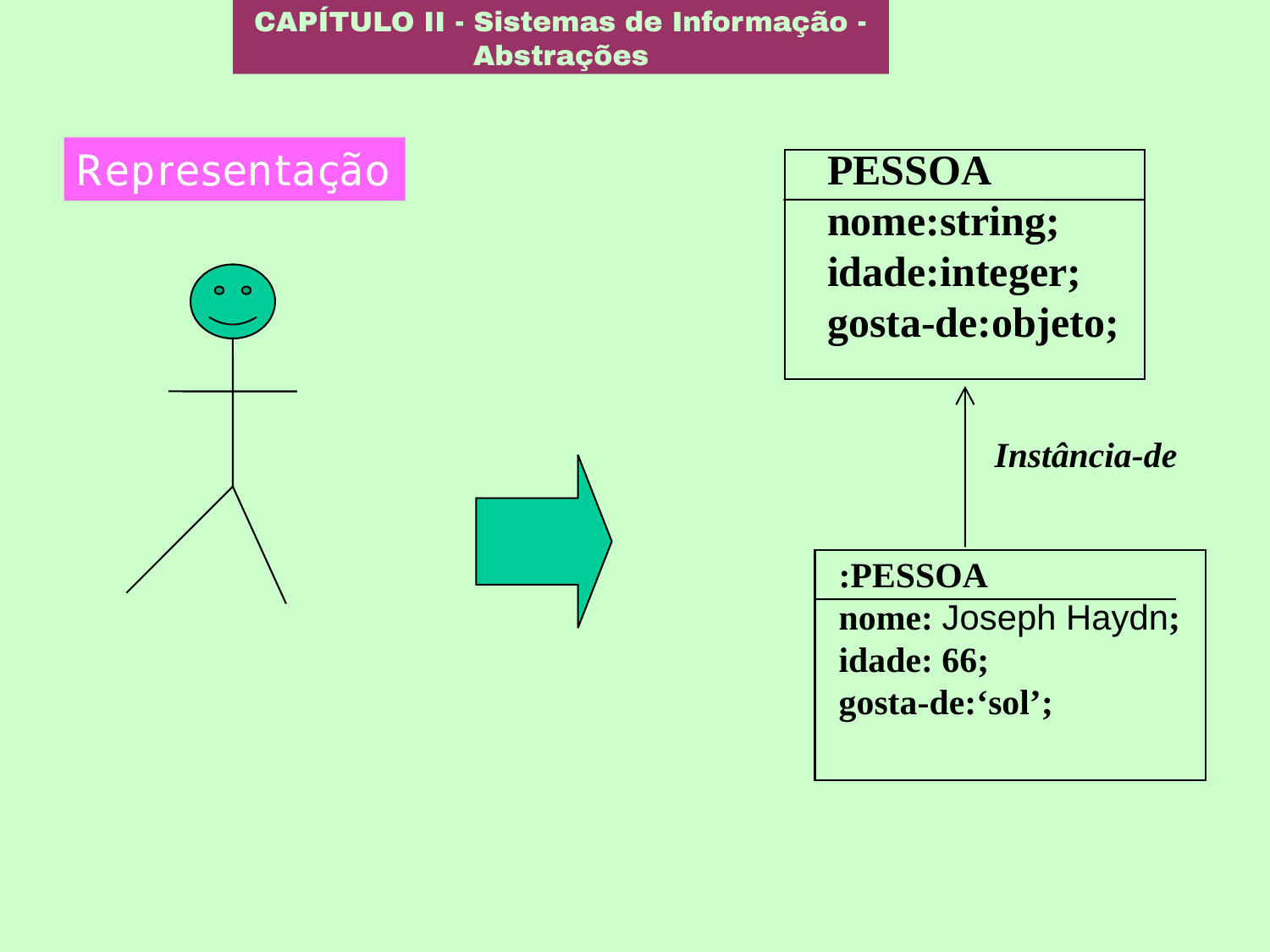

CAPÍTULO II - Sistemas de Informação - Abstrações
PESSOA
nome:string;
idade:integer;
gosta-de:objeto;

Representação

Instância-de

:PESSOA
nome: Joseph Haydn;
idade: 66;
gosta-de:‘sol’;